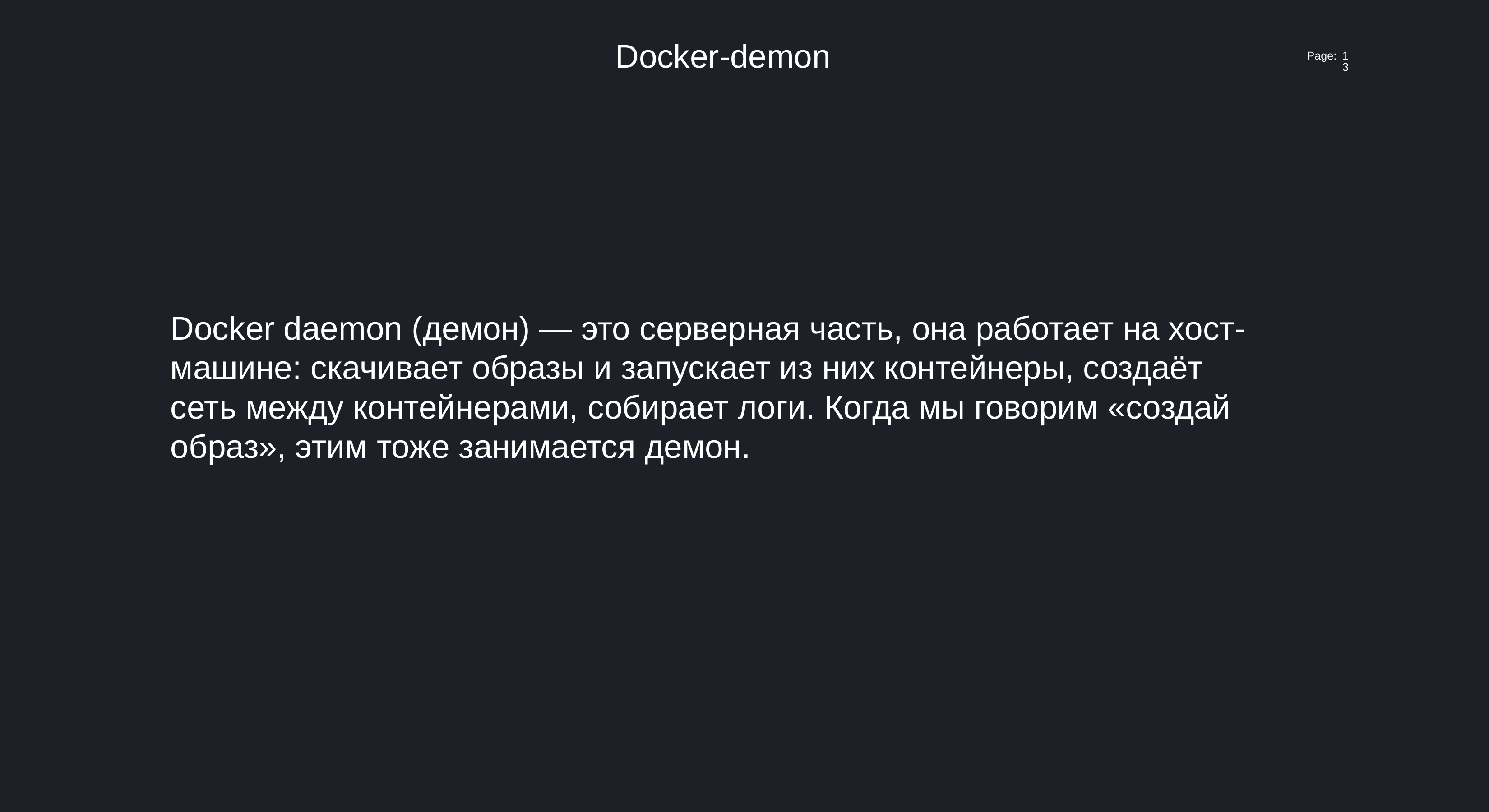

Docker-demon
13
Docker daemon (демон) — это серверная часть, она работает на хост-машине: скачивает образы и запускает из них контейнеры, создаёт сеть между контейнерами, собирает логи. Когда мы говорим «создай образ», этим тоже занимается демон.